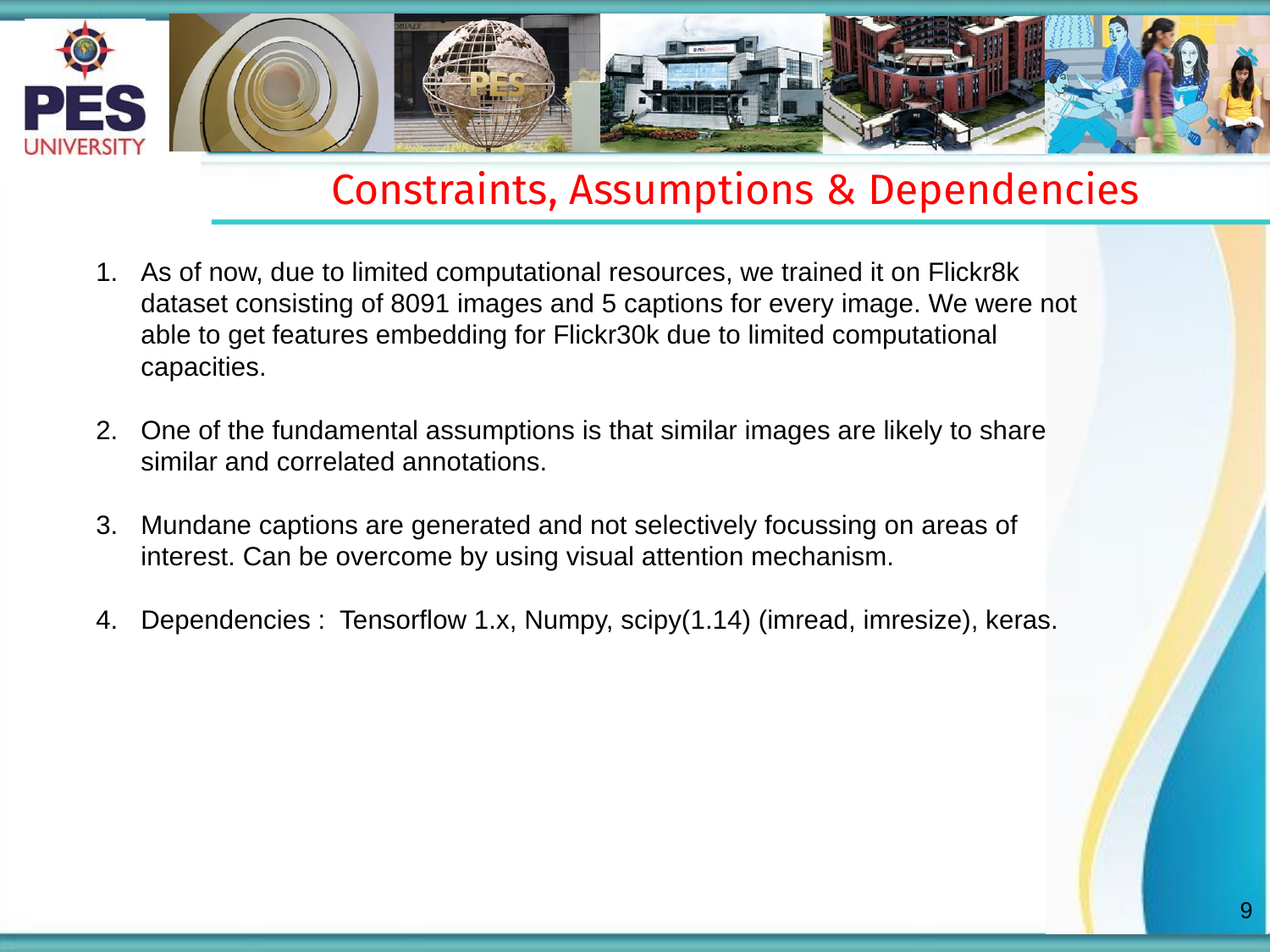

# Constraints, Assumptions & Dependencies
As of now, due to limited computational resources, we trained it on Flickr8k dataset consisting of 8091 images and 5 captions for every image. We were not able to get features embedding for Flickr30k due to limited computational capacities.

One of the fundamental assumptions is that similar images are likely to share similar and correlated annotations.

Mundane captions are generated and not selectively focussing on areas of interest. Can be overcome by using visual attention mechanism.

Dependencies :  Tensorflow 1.x, Numpy, scipy(1.14) (imread, imresize), keras.

9